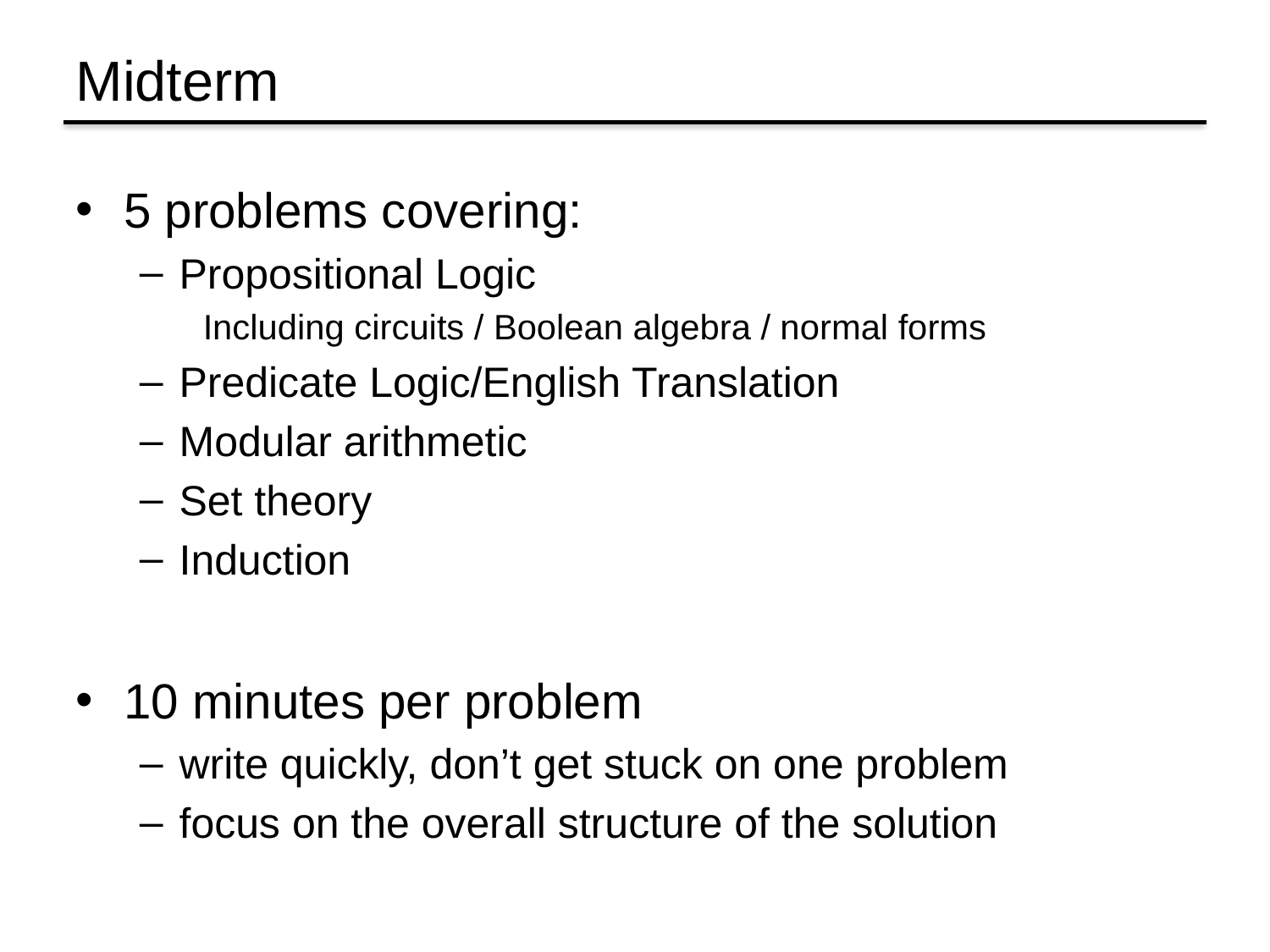

# Midterm
5 problems covering:
Propositional Logic
Including circuits / Boolean algebra / normal forms
Predicate Logic/English Translation
Modular arithmetic
Set theory
Induction

10 minutes per problem
write quickly, don’t get stuck on one problem
focus on the overall structure of the solution